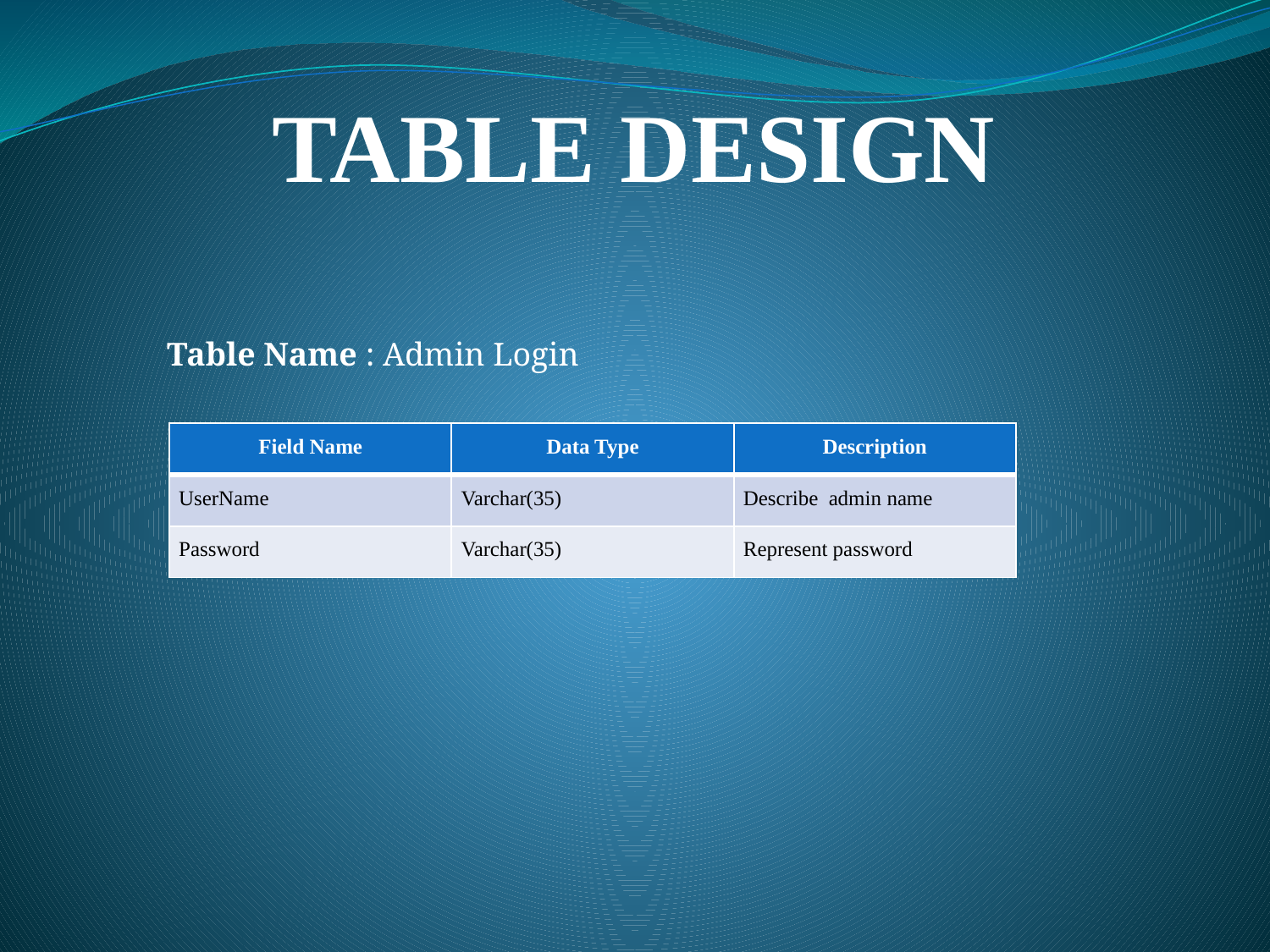

TABLE DESIGN
Table Name : Admin Login
| Field Name | Data Type | Description |
| --- | --- | --- |
| UserName | Varchar(35) | Describe admin name |
| Password | Varchar(35) | Represent password |